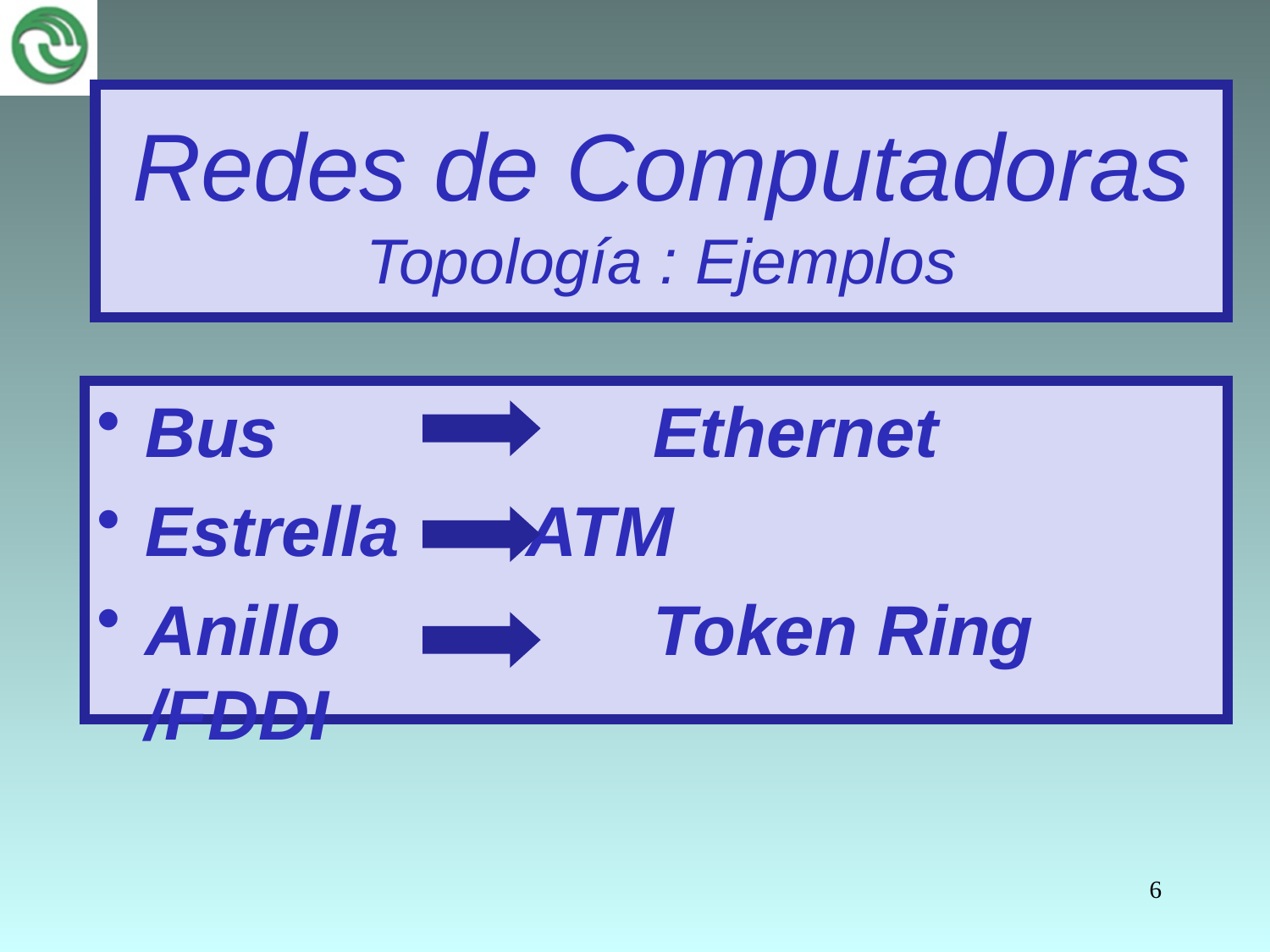

# Redes de Computadoras Topología : Ejemplos
Bus			Ethernet
Estrella    	ATM
Anillo			Token Ring /FDDI

6